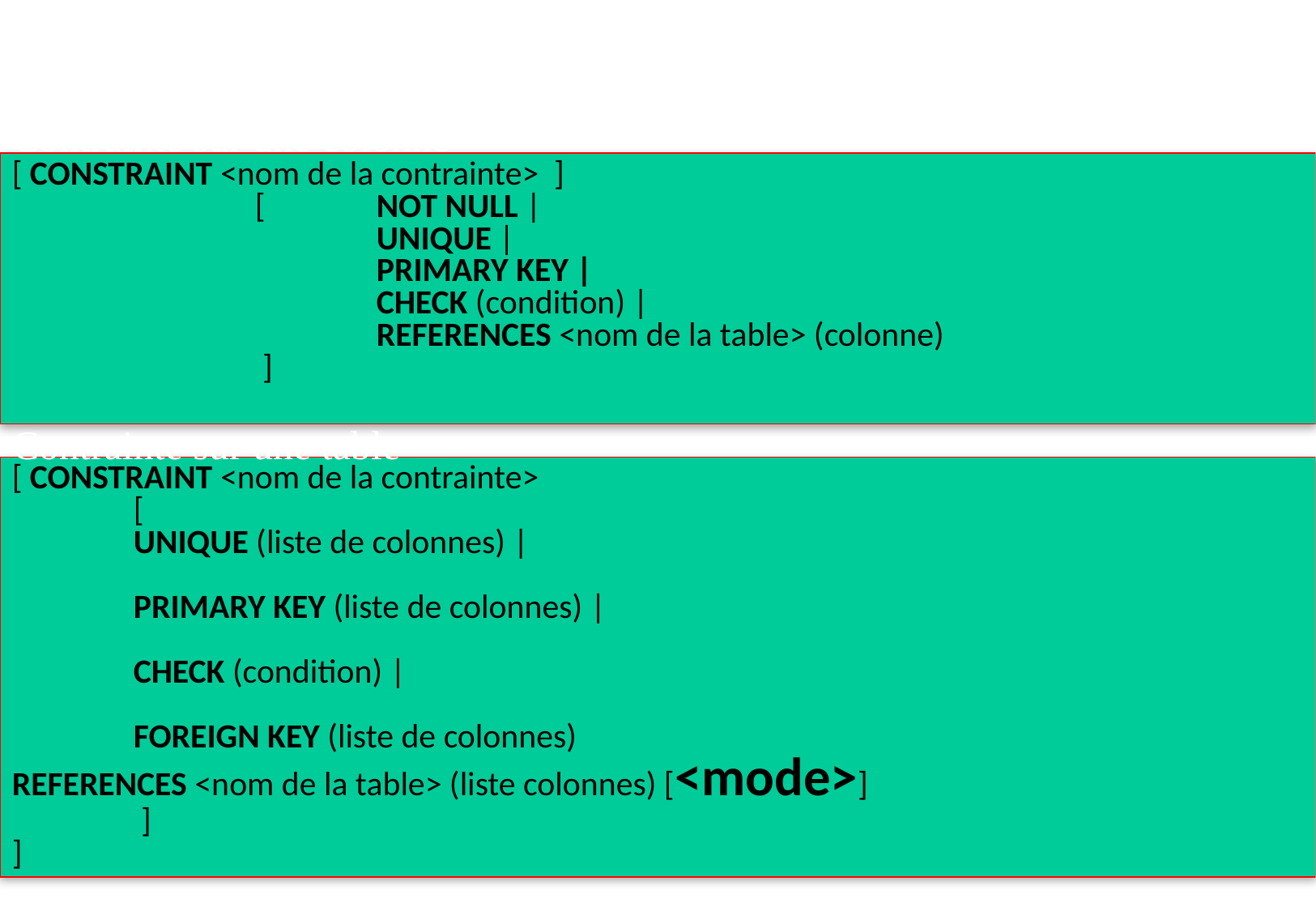

Contrainte sur une colonne
[ CONSTRAINT <nom de la contrainte>  ]
		[ 	NOT NULL |
			UNIQUE |
			PRIMARY KEY |
			CHECK (condition) |
			REFERENCES <nom de la table> (colonne)
		 ]

Contrainte sur une table
[ CONSTRAINT <nom de la contrainte>
	[
	UNIQUE (liste de colonnes) |

	PRIMARY KEY (liste de colonnes) |

	CHECK (condition) |

	FOREIGN KEY (liste de colonnes) 						REFERENCES <nom de la table> (liste colonnes) [<mode>]
	 ]
]